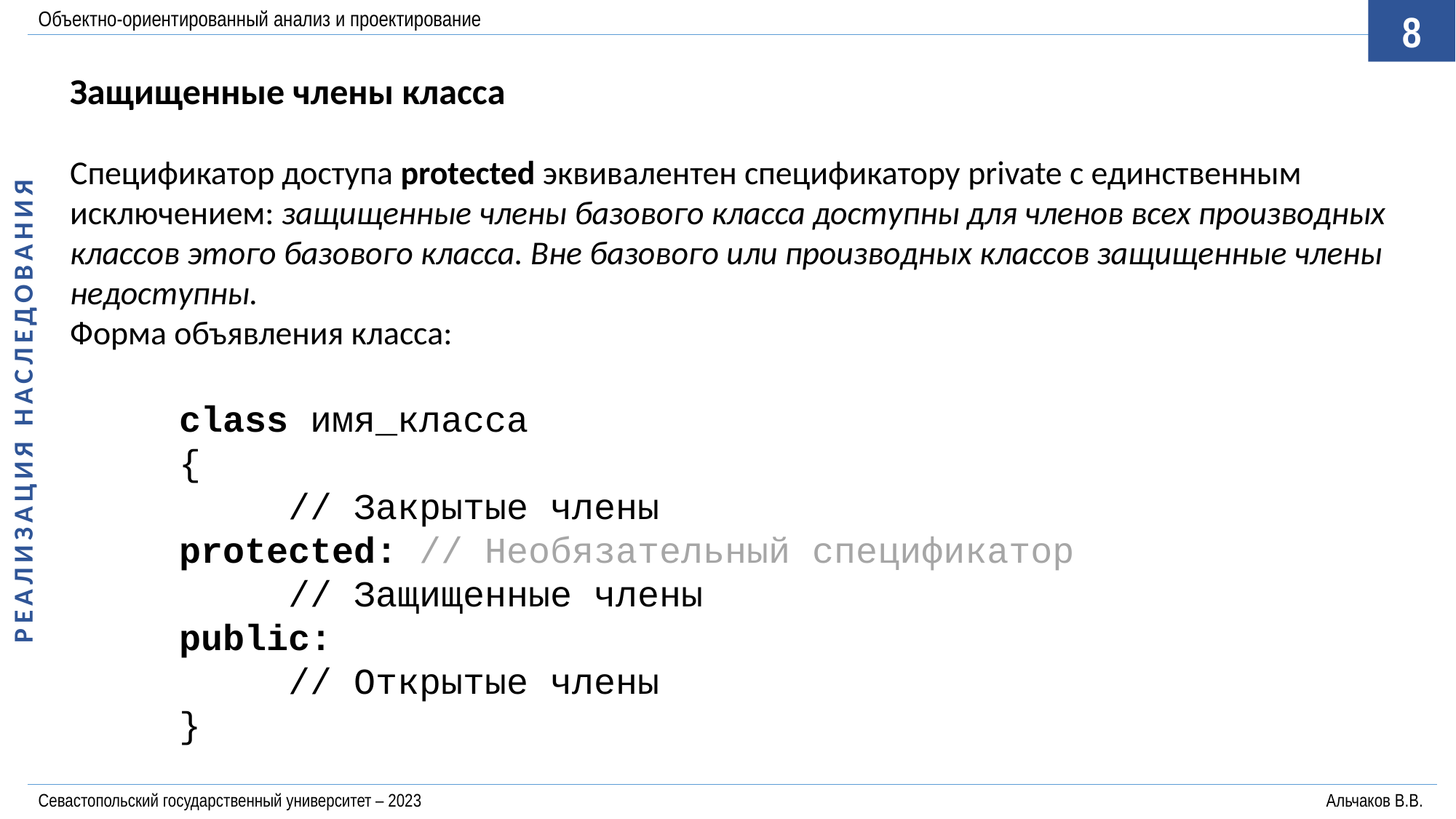

Объектно-ориентированный анализ и проектирование
8
РЕАЛИЗАЦИЯ НАСЛЕДОВАНИЯ
Защищенные члены класса

Спецификатор доступа protected эквивалентен спецификатору private с единственным исключением: защищенные члены базового класса доступны для членов всех производных классов этого базового класса. Вне базового или производных классов защищенные члены недоступны.
Форма объявления класса:

	сlass имя_класса
	{
		// Закрытые члены
	protected: // Необязательный спецификатор
		// Защищенные члены
	public:
		// Открытые члены
	}
Севастопольский государственный университет – 2023	Альчаков В.В.